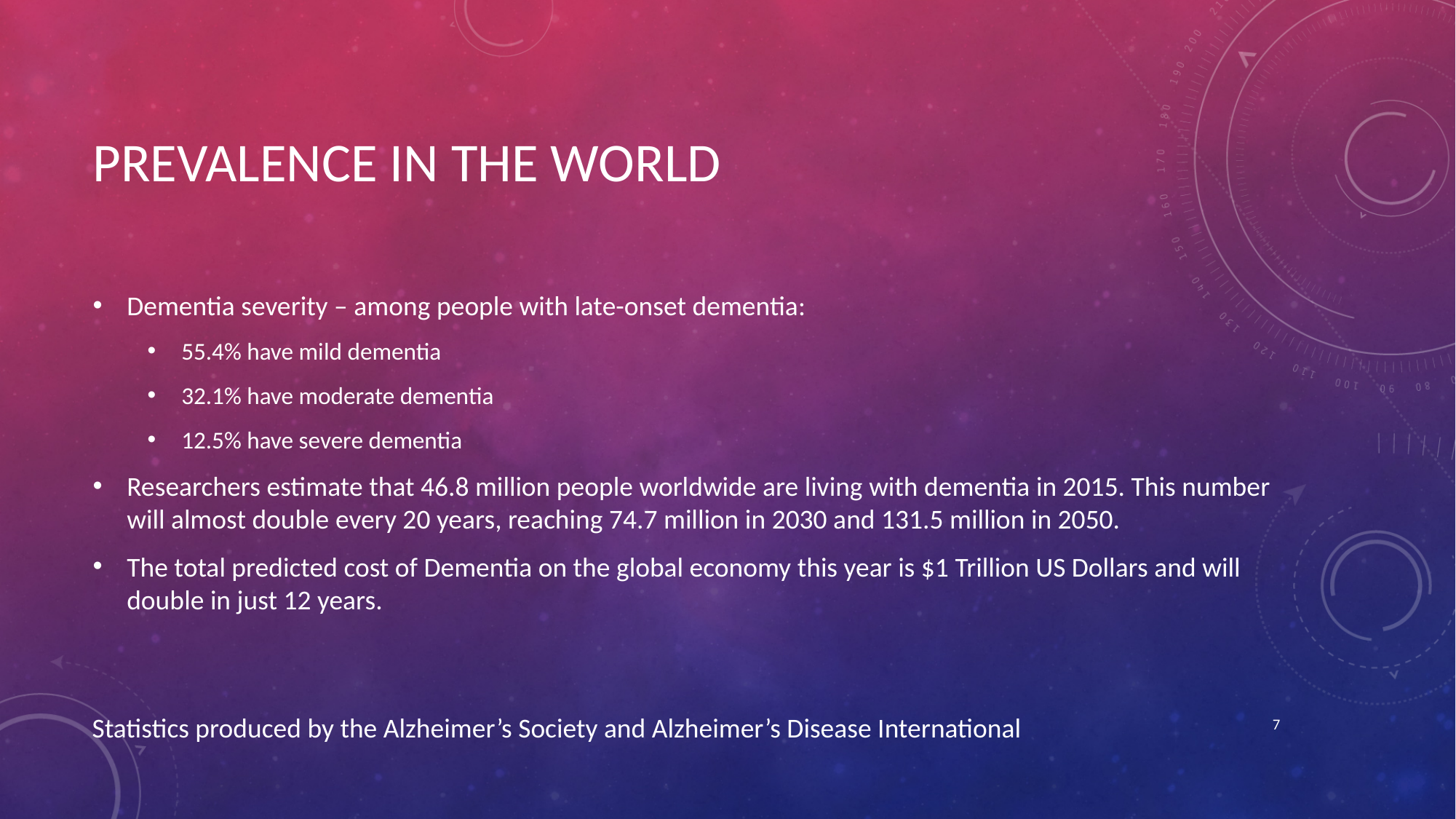

# Prevalence in the world
Dementia severity – among people with late-onset dementia:
55.4% have mild dementia
32.1% have moderate dementia
12.5% have severe dementia
Researchers estimate that 46.8 million people worldwide are living with dementia in 2015. This number will almost double every 20 years, reaching 74.7 million in 2030 and 131.5 million in 2050.
The total predicted cost of Dementia on the global economy this year is $1 Trillion US Dollars and will double in just 12 years.
7
Statistics produced by the Alzheimer’s Society and Alzheimer’s Disease International